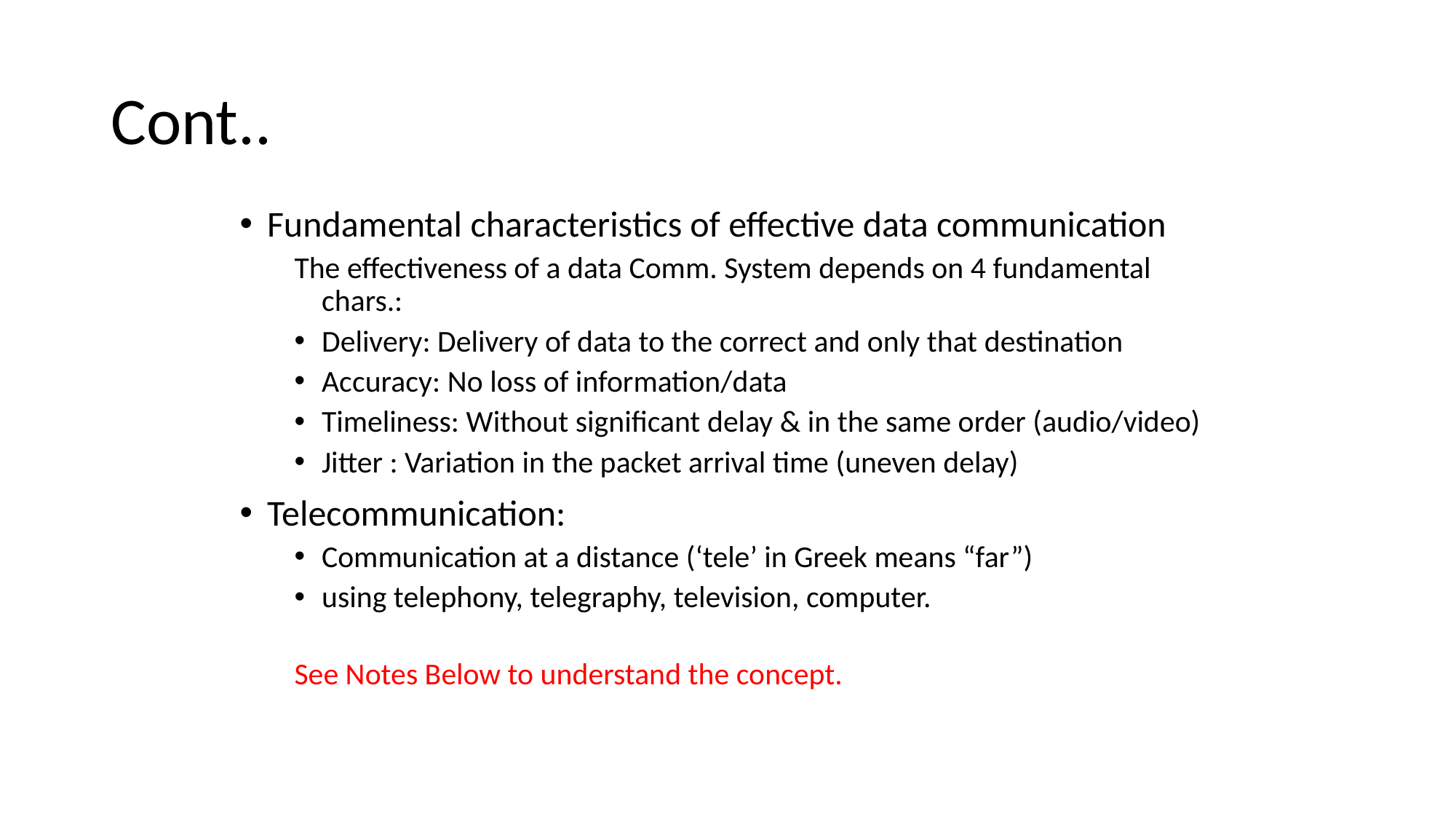

Cont..
Fundamental characteristics of effective data communication
The effectiveness of a data Comm. System depends on 4 fundamental chars.:
Delivery: Delivery of data to the correct and only that destination
Accuracy: No loss of information/data
Timeliness: Without significant delay & in the same order (audio/video)
Jitter : Variation in the packet arrival time (uneven delay)
Telecommunication:
Communication at a distance (‘tele’ in Greek means “far”)
using telephony, telegraphy, television, computer.

See Notes Below to understand the concept.